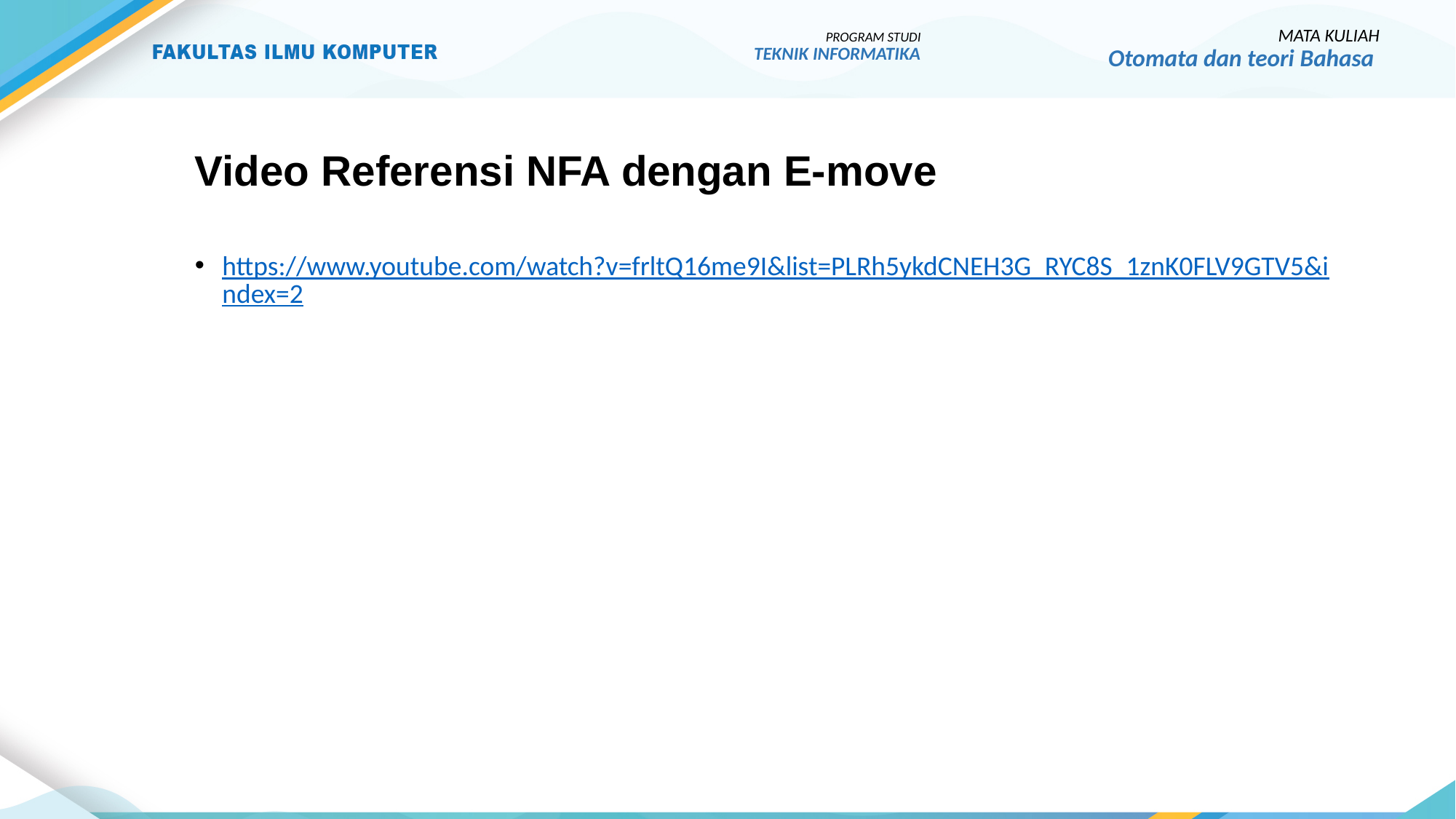

MATA KULIAH
Otomata dan teori Bahasa
PROGRAM STUDI
TEKNIK INFORMATIKA
# Video Referensi NFA dengan E-move
https://www.youtube.com/watch?v=frltQ16me9I&list=PLRh5ykdCNEH3G_RYC8S_1znK0FLV9GTV5&index=2